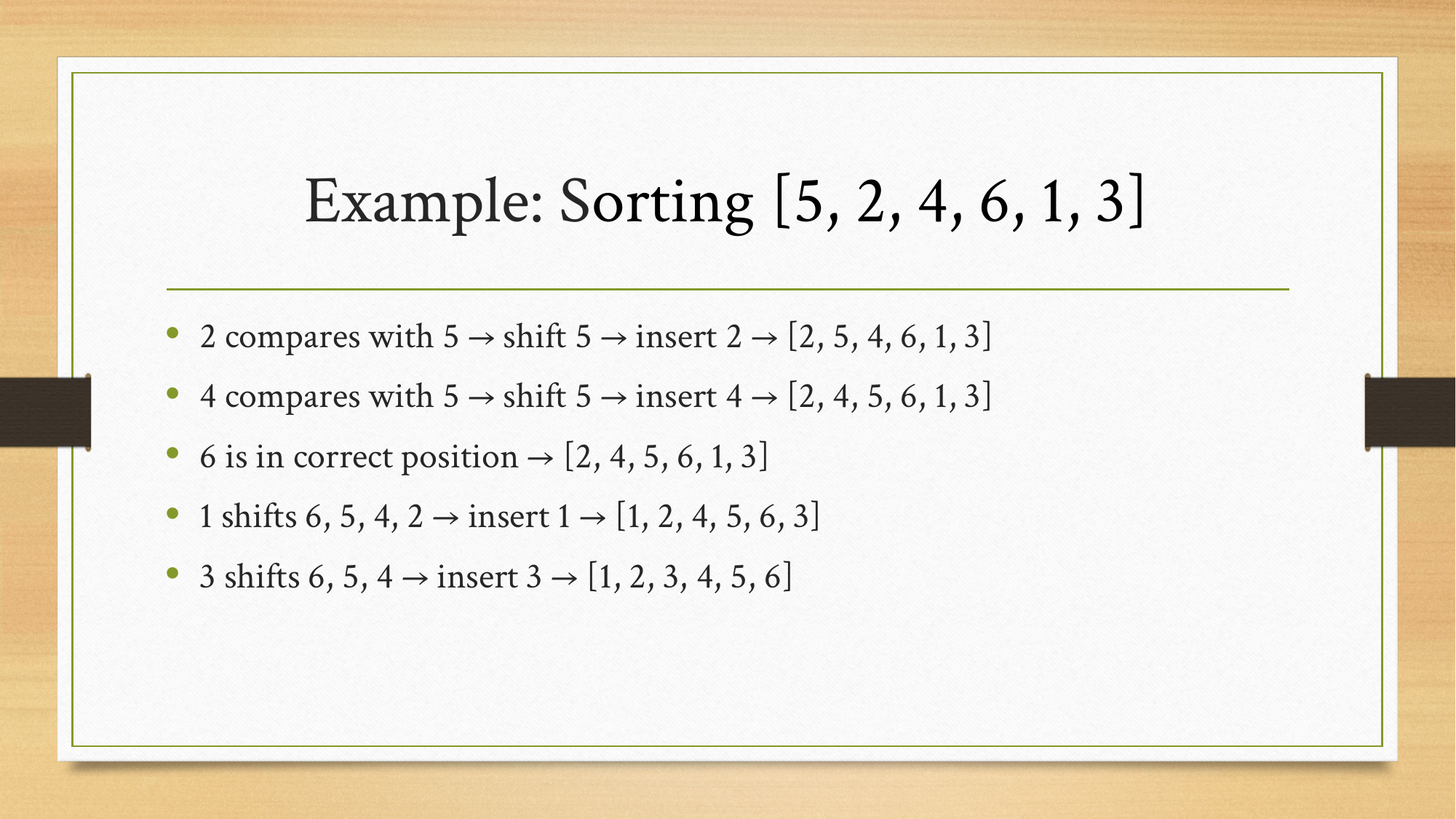

# Example: Sorting [5, 2, 4, 6, 1, 3]
2 compares with 5 → shift 5 → insert 2 → [2, 5, 4, 6, 1, 3]
4 compares with 5 → shift 5 → insert 4 → [2, 4, 5, 6, 1, 3]
6 is in correct position → [2, 4, 5, 6, 1, 3]
1 shifts 6, 5, 4, 2 → insert 1 → [1, 2, 4, 5, 6, 3]
3 shifts 6, 5, 4 → insert 3 → [1, 2, 3, 4, 5, 6]